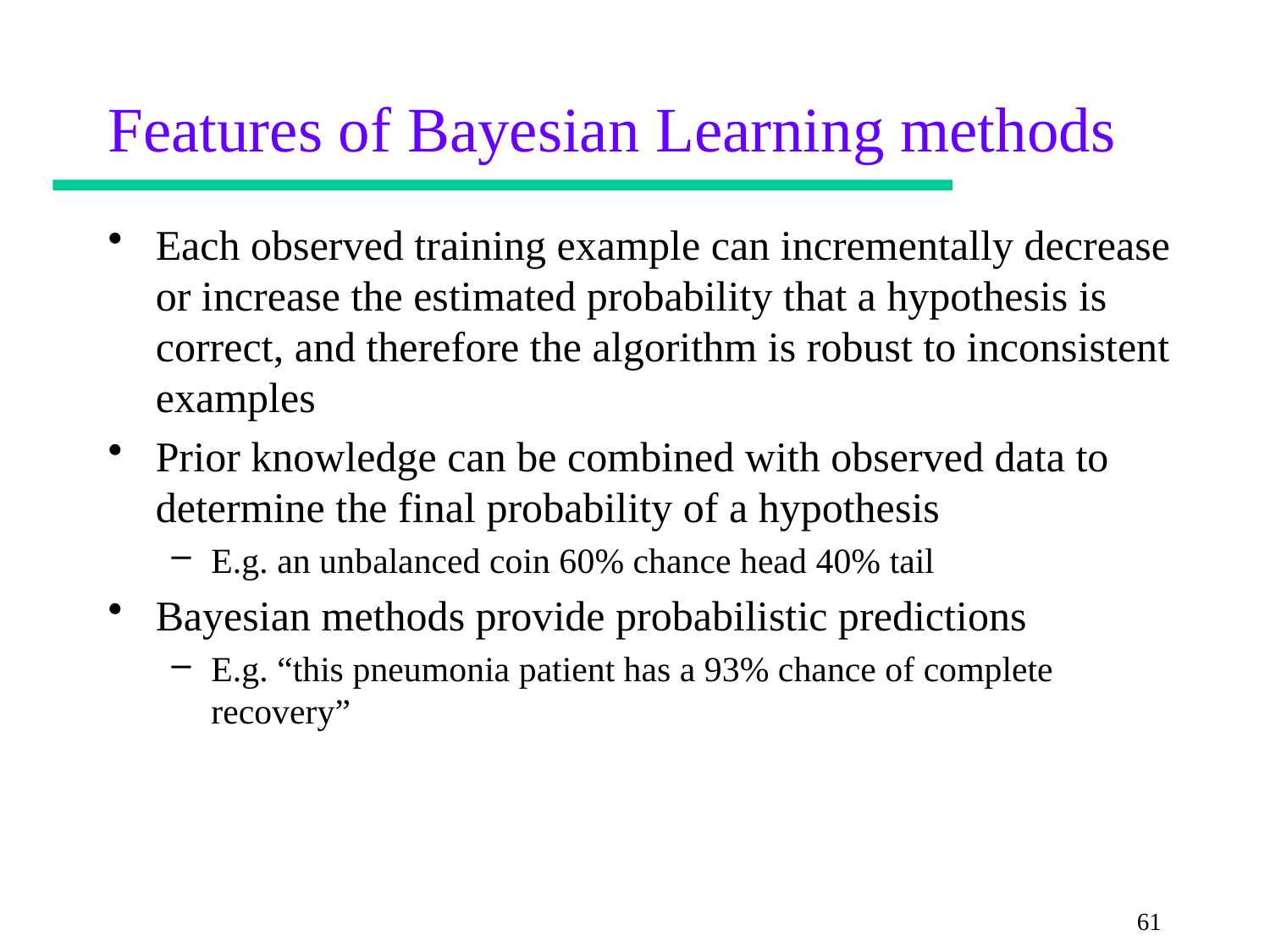

# Features of Bayesian Learning methods
Each observed training example can incrementally decrease or increase the estimated probability that a hypothesis is correct, and therefore the algorithm is robust to inconsistent examples
Prior knowledge can be combined with observed data to determine the final probability of a hypothesis
E.g. an unbalanced coin 60% chance head 40% tail
Bayesian methods provide probabilistic predictions
E.g. “this pneumonia patient has a 93% chance of complete recovery”

61